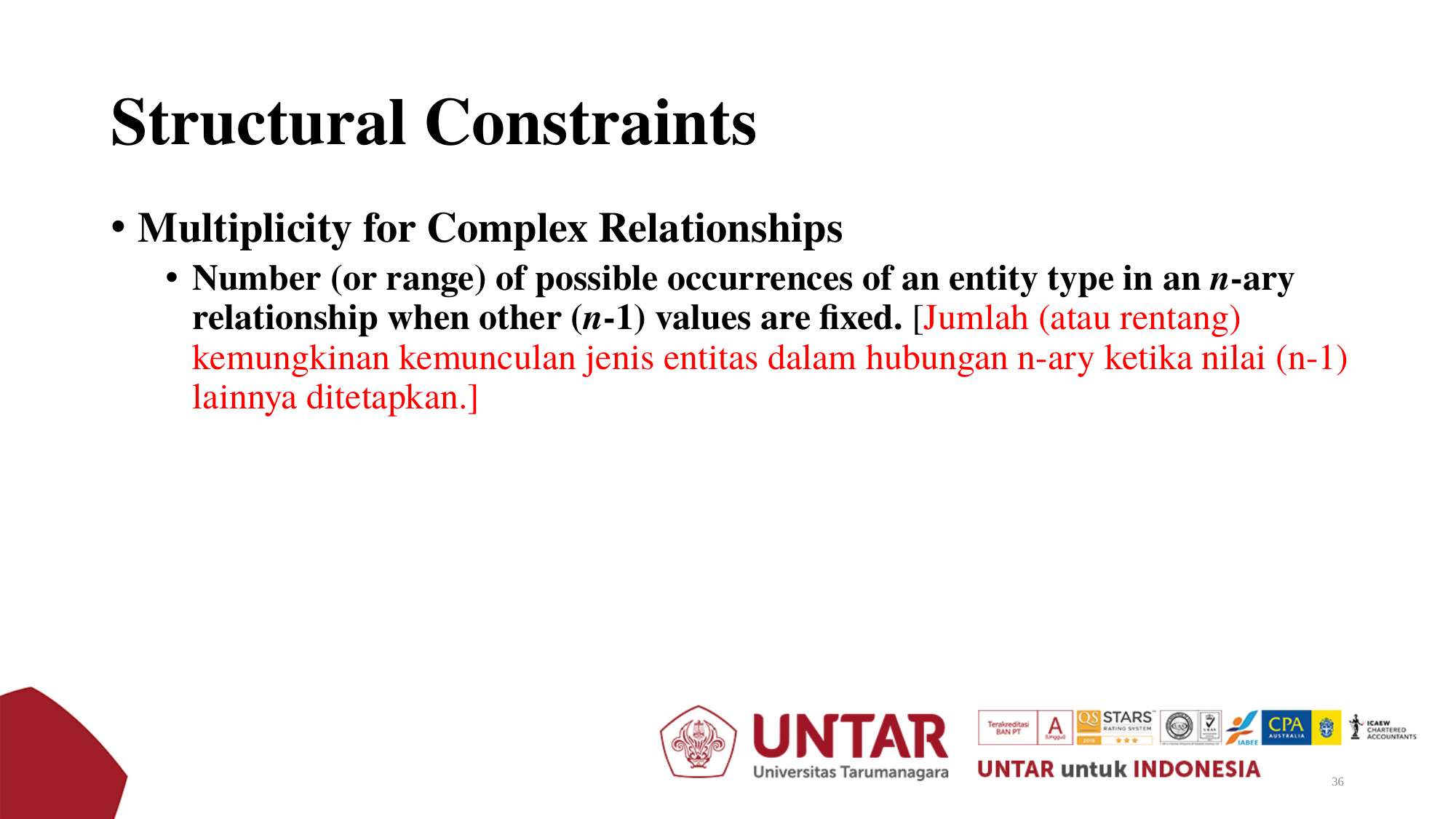

# Structural Constraints
Multiplicity for Complex Relationships
Number (or range) of possible occurrences of an entity type in an n-ary relationship when other (n-1) values are fixed. [Jumlah (atau rentang) kemungkinan kemunculan jenis entitas dalam hubungan n-ary ketika nilai (n-1) lainnya ditetapkan.]
36